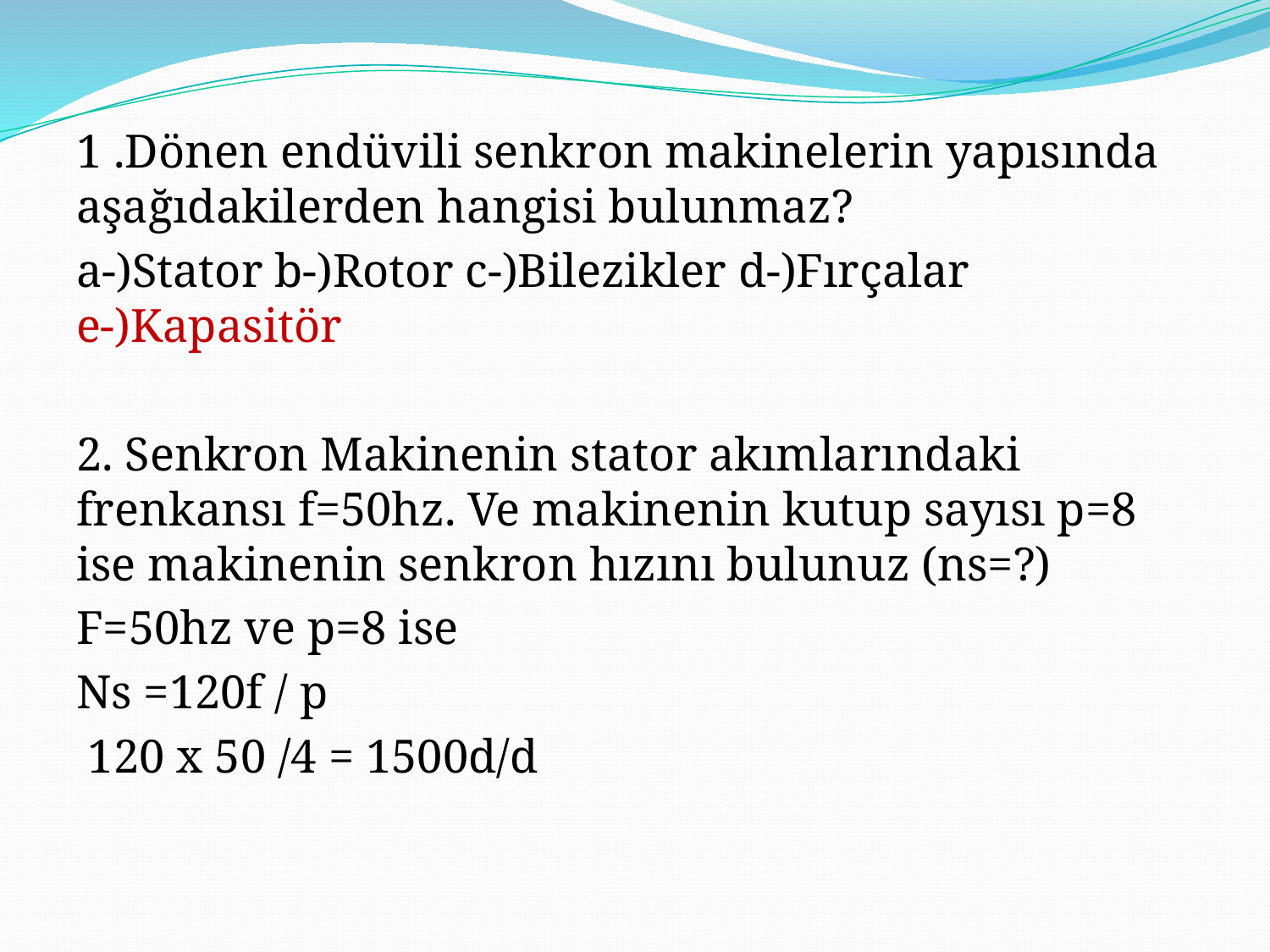

1 .Dönen endüvili senkron makinelerin yapısında aşağıdakilerden hangisi bulunmaz?
a-)Stator b-)Rotor c-)Bilezikler d-)Fırçalar e-)Kapasitör

2. Senkron Makinenin stator akımlarındaki frenkansı f=50hz. Ve makinenin kutup sayısı p=8 ise makinenin senkron hızını bulunuz (ns=?)
F=50hz ve p=8 ise
Ns =120f / p
 120 x 50 /4 = 1500d/d